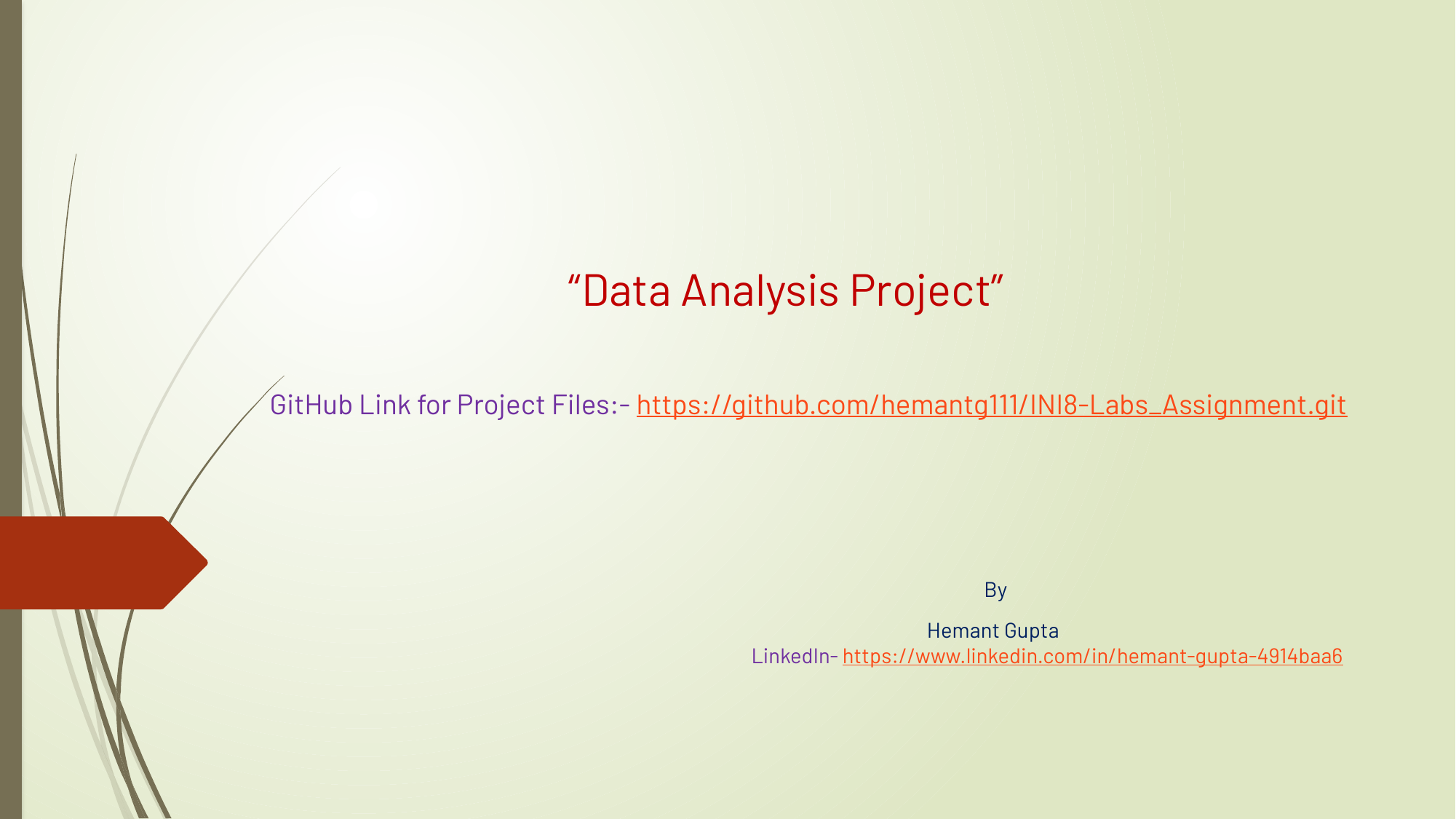

# “Data Analysis Project” GitHub Link for Project Files:- https://github.com/hemantg111/INI8-Labs_Assignment.git
                                        By
                                          Hemant Gupta
LinkedIn- https://www.linkedin.com/in/hemant-gupta-4914baa6